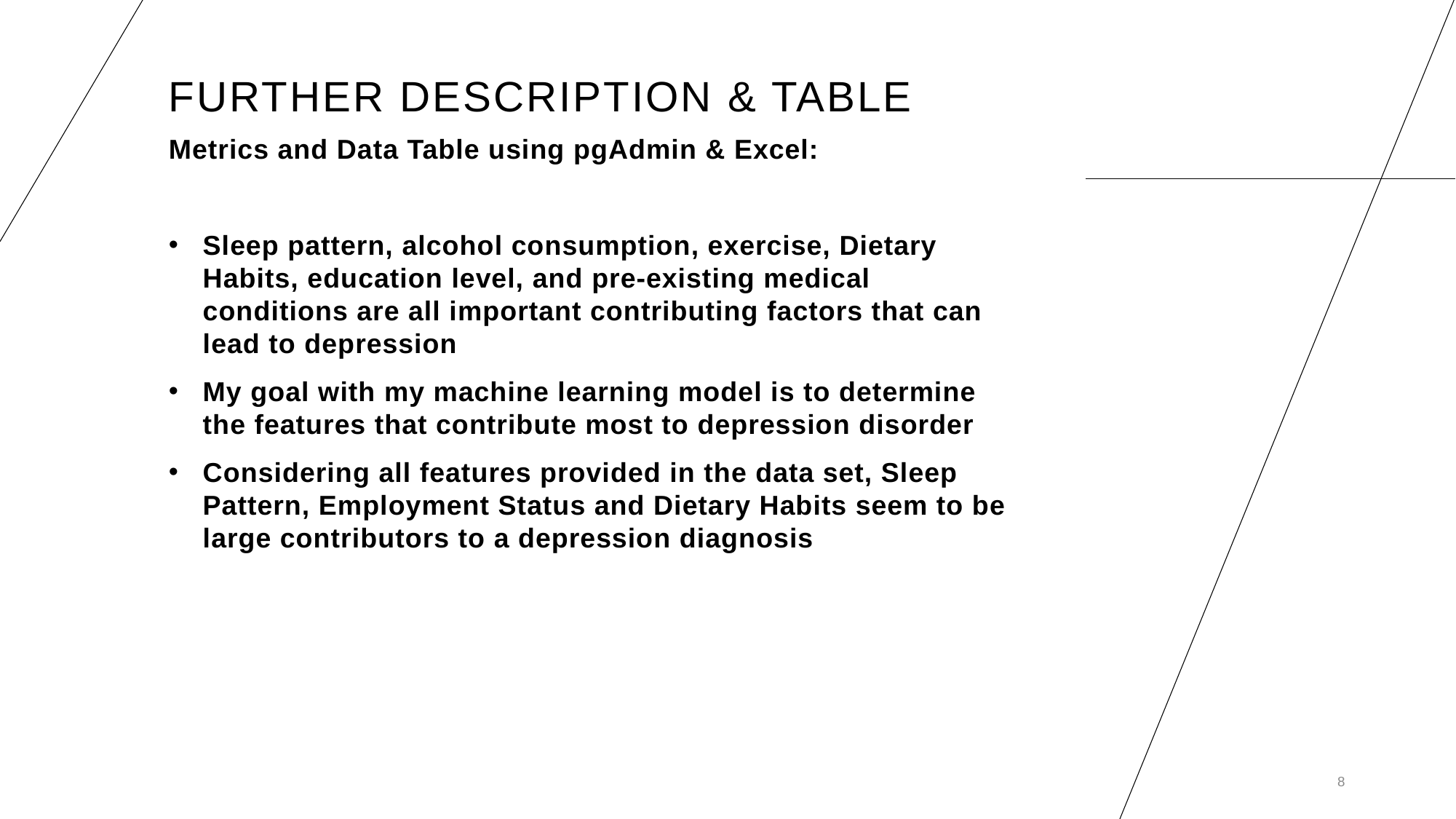

# Further description & Table
Metrics and Data Table using pgAdmin & Excel:

Sleep pattern, alcohol consumption, exercise, Dietary Habits, education level, and pre-existing medical conditions are all important contributing factors that can lead to depression
My goal with my machine learning model is to determine the features that contribute most to depression disorder
Considering all features provided in the data set, Sleep Pattern, Employment Status and Dietary Habits seem to be large contributors to a depression diagnosis

8